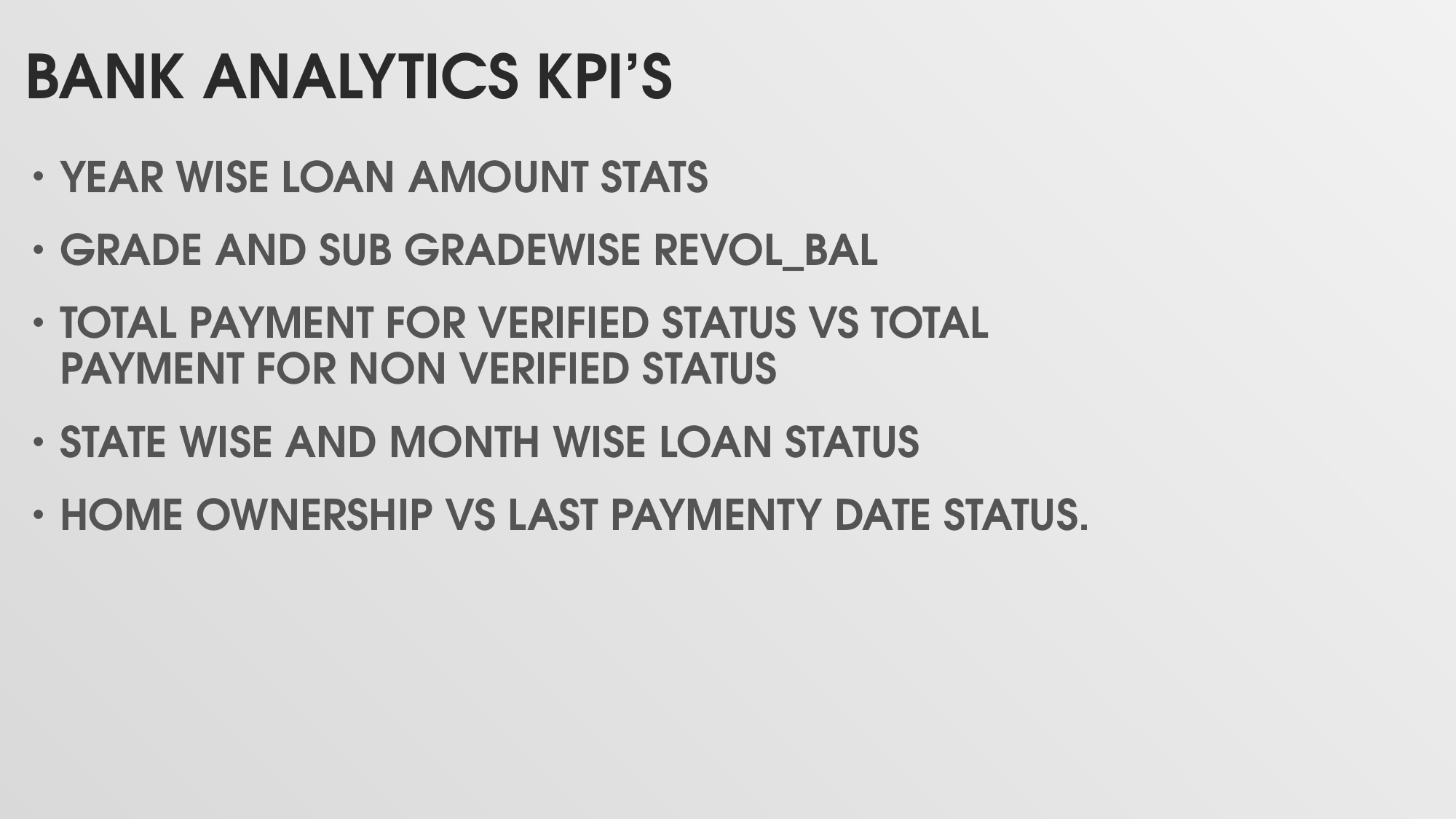

# Bank Analytics KPI’S
YEAR WISE LOAN AMOUNT STATS
GRADE AND SUB GRADEWISE REVOL_BAL
TOTAL PAYMENT FOR VERIFIED STATUS VS TOTAL PAYMENT FOR NON VERIFIED STATUS
STATE WISE AND MONTH WISE LOAN STATUS
HOME OWNERSHIP VS LAST PAYMENTY DATE STATUS.